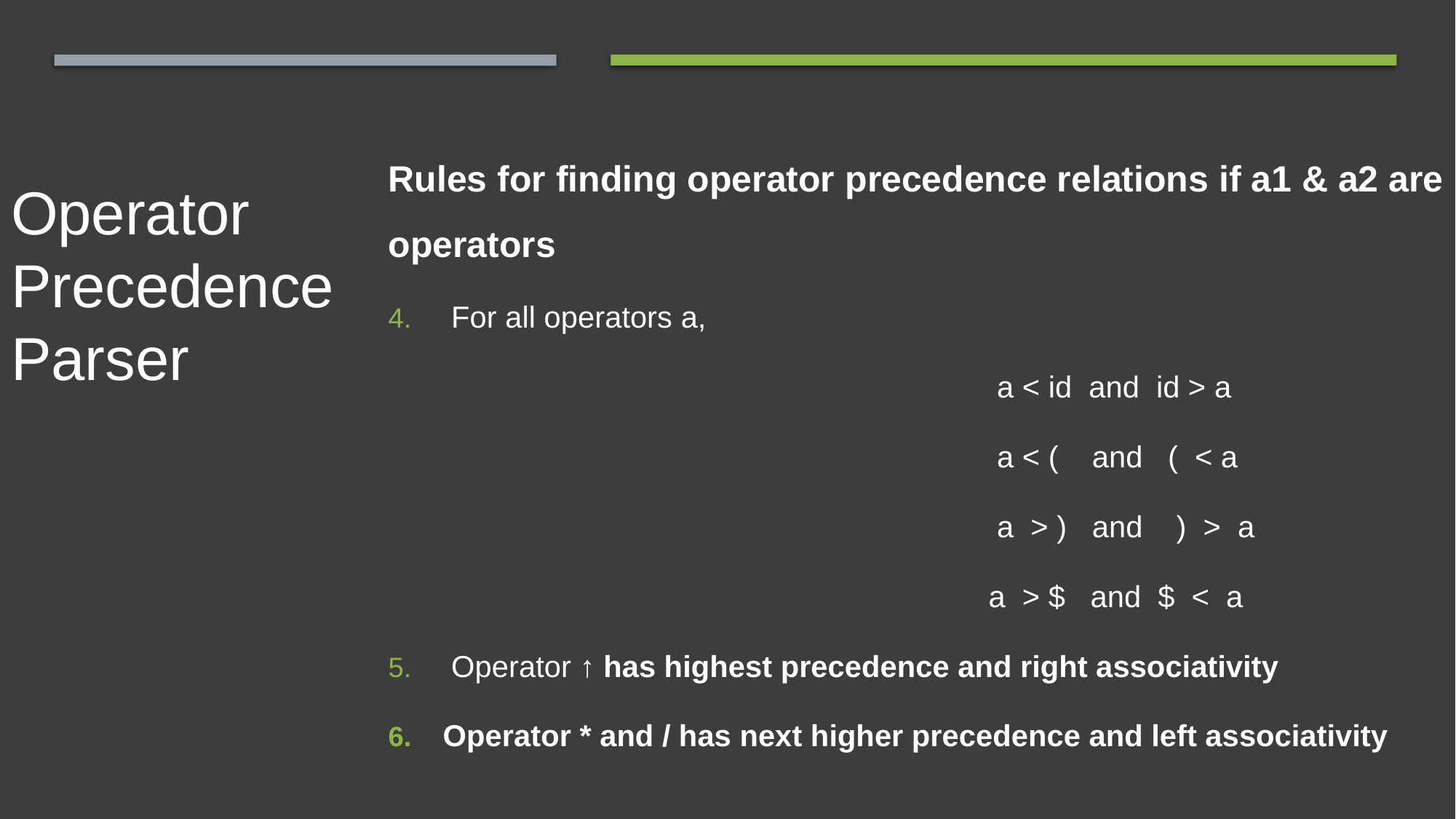

Rules for finding operator precedence relations if a1 & a2 are operators
 For all operators a,
 						 a < id  and  id > a
						 a < (    and   (  < a
						 a  > )   and    )  >  a
 						a  > $   and  $  <  a
 Operator ↑ has highest precedence and right associativity
Operator * and / has next higher precedence and left associativity
# Operator Precedence Parser